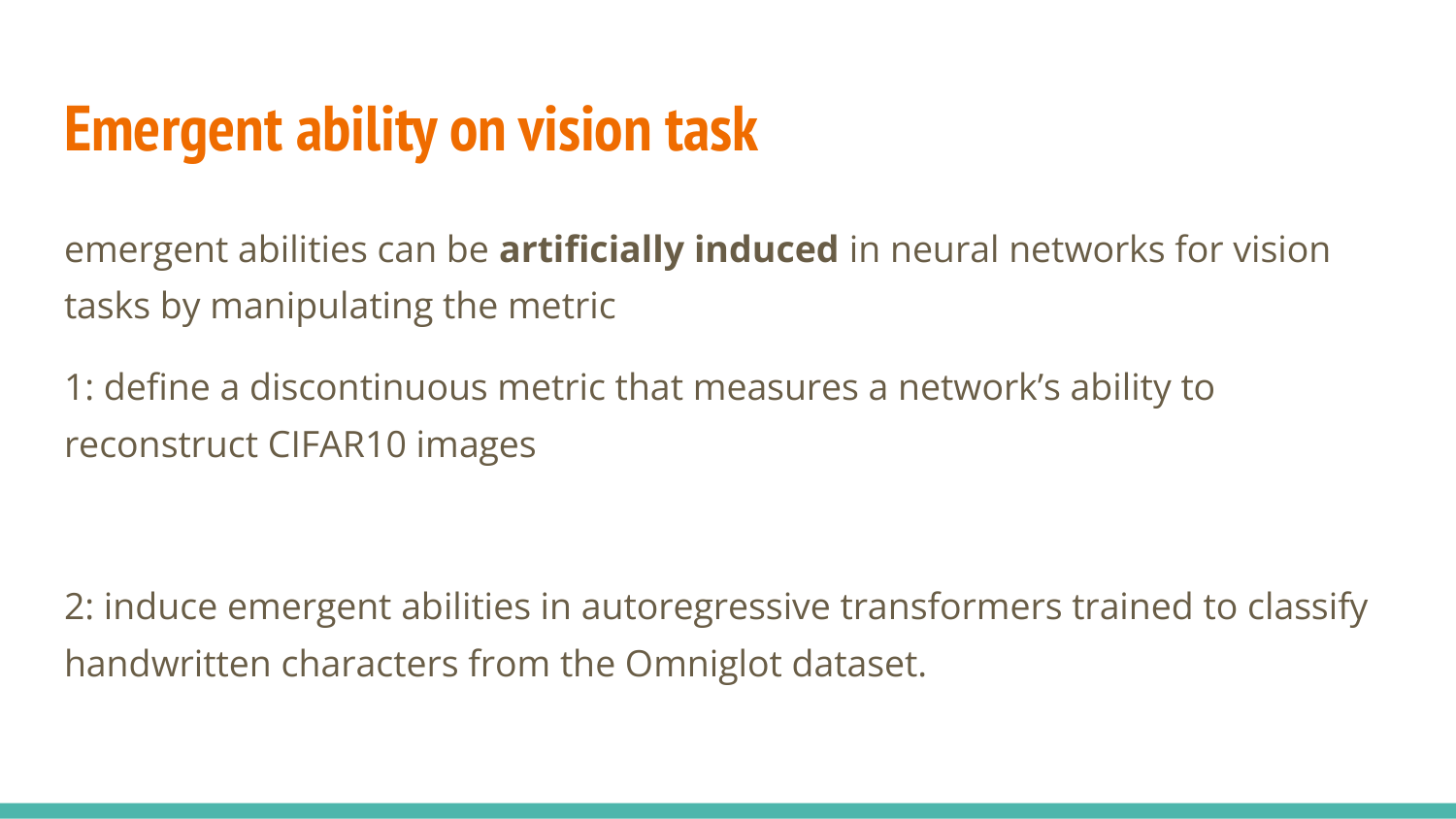

# Emergent ability on vision task
emergent abilities can be artificially induced in neural networks for vision tasks by manipulating the metric
1: define a discontinuous metric that measures a network’s ability to reconstruct CIFAR10 images

2: induce emergent abilities in autoregressive transformers trained to classify handwritten characters from the Omniglot dataset.